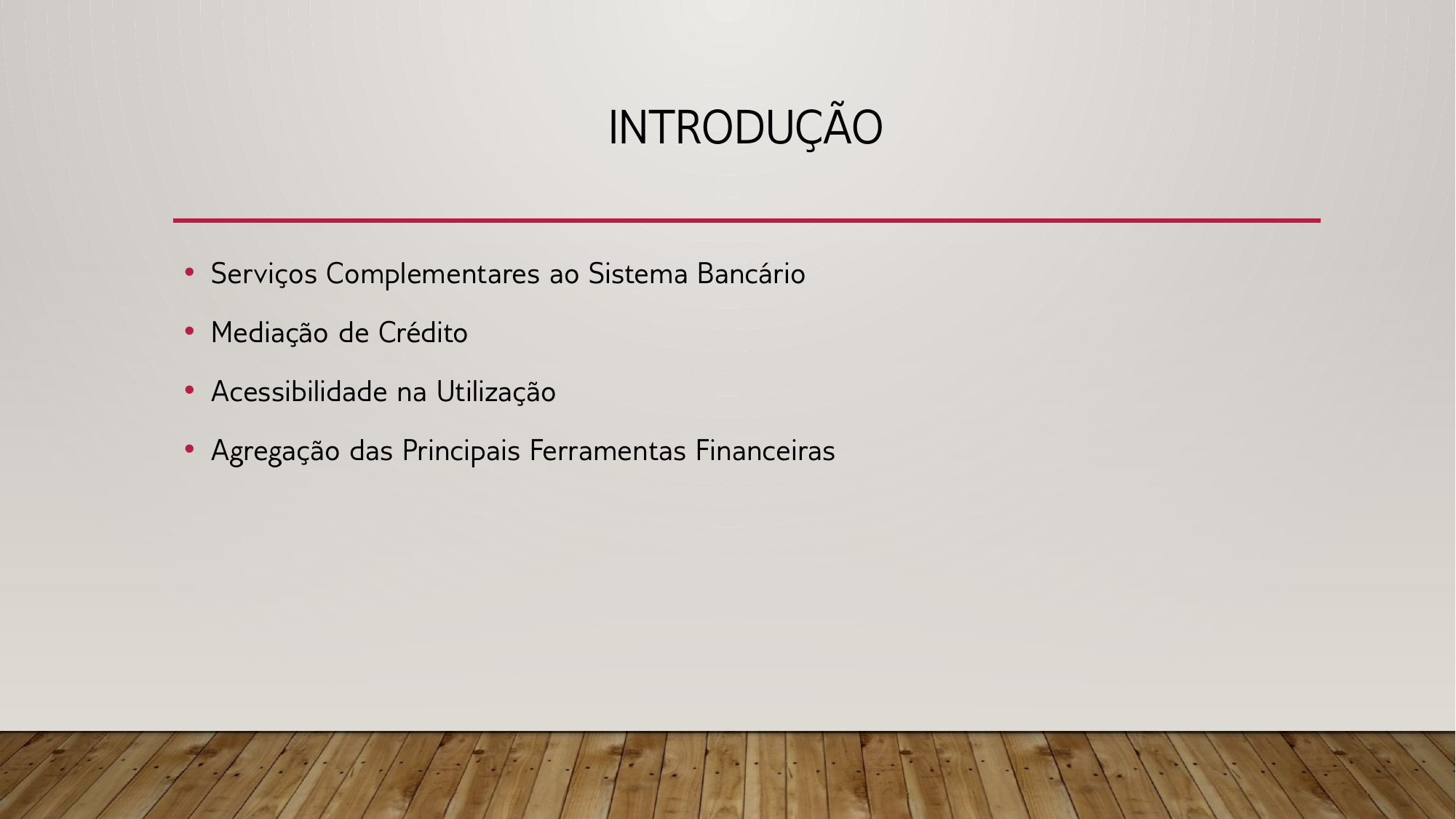

# Introdução
Serviços Complementares ao Sistema Bancário
Mediação de Crédito
Acessibilidade na Utilização
Agregação das Principais Ferramentas Financeiras